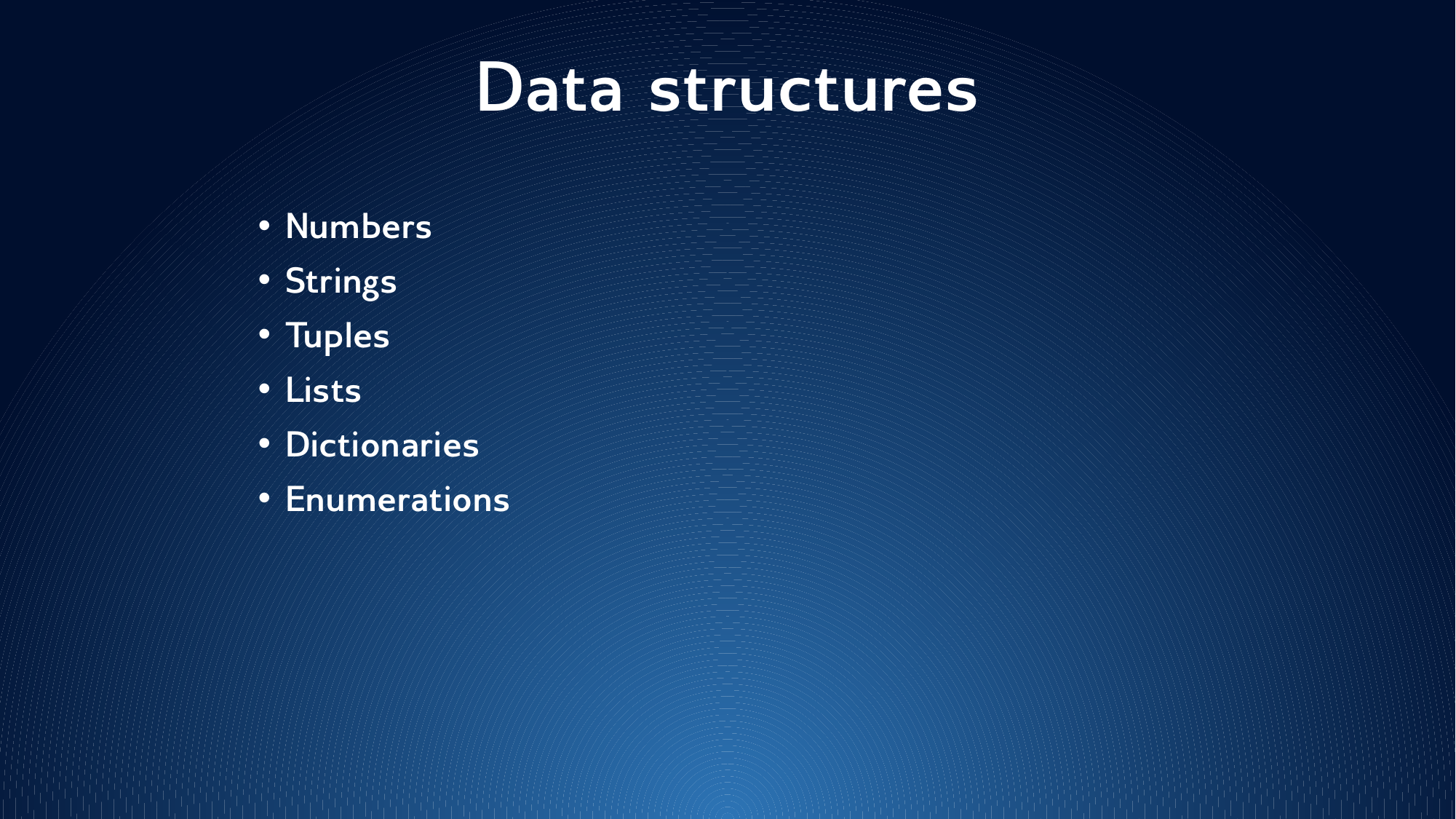

# Data structures
Numbers
Strings
Tuples
Lists
Dictionaries
Enumerations